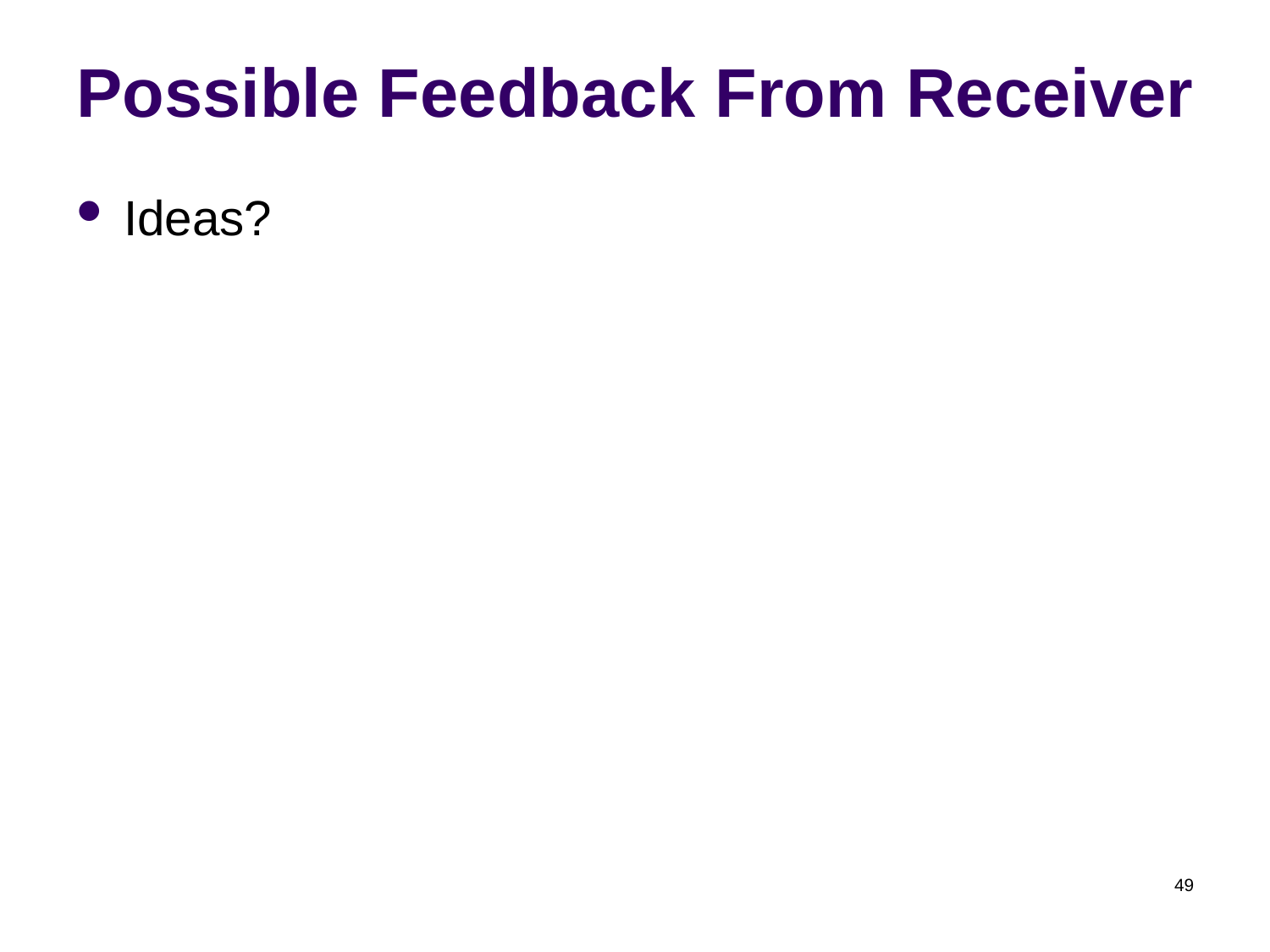

# Possible Feedback From Receiver
Ideas?
49